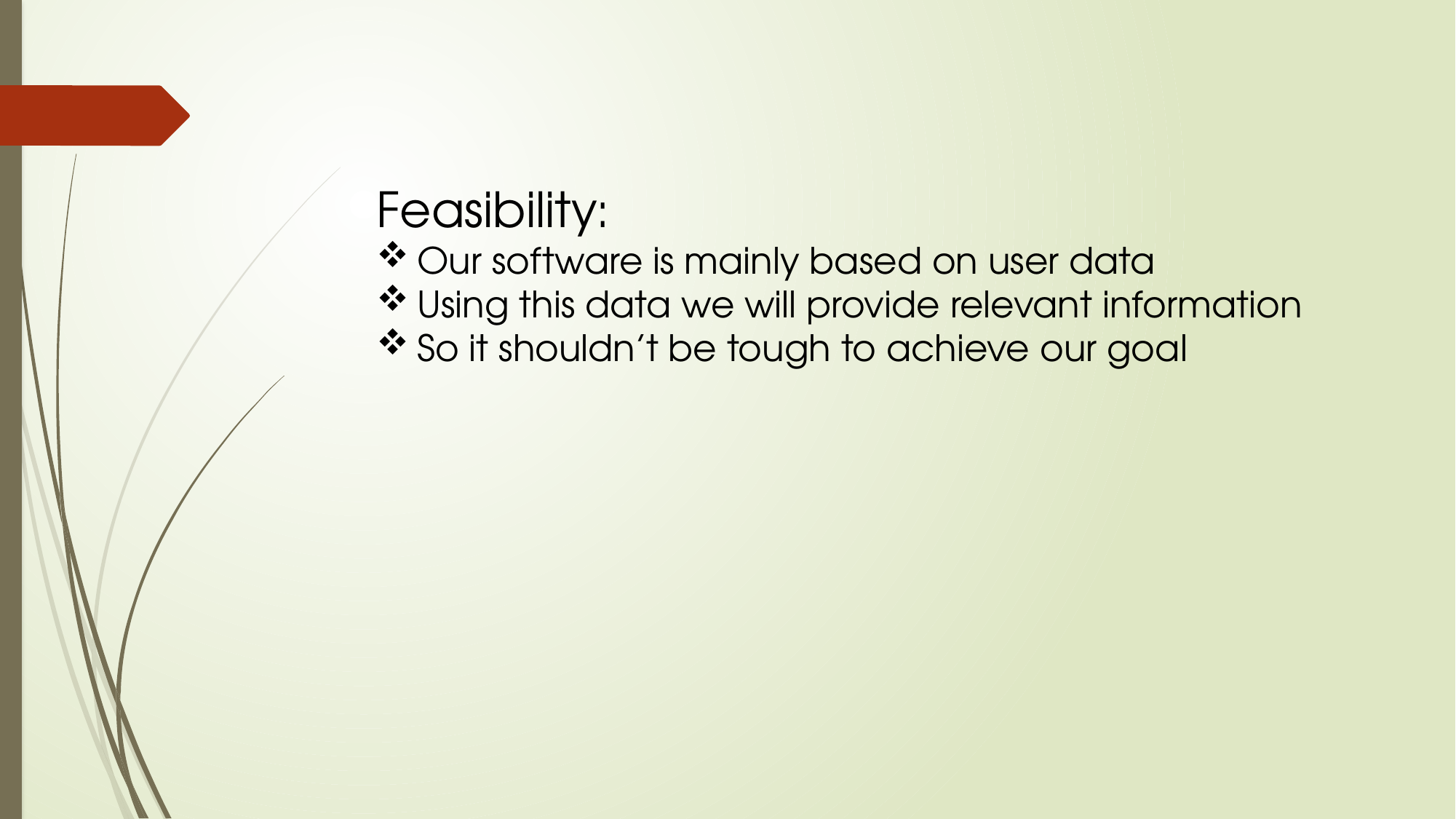

Feasibility:
Our software is mainly based on user data
Using this data we will provide relevant information
So it shouldn’t be tough to achieve our goal